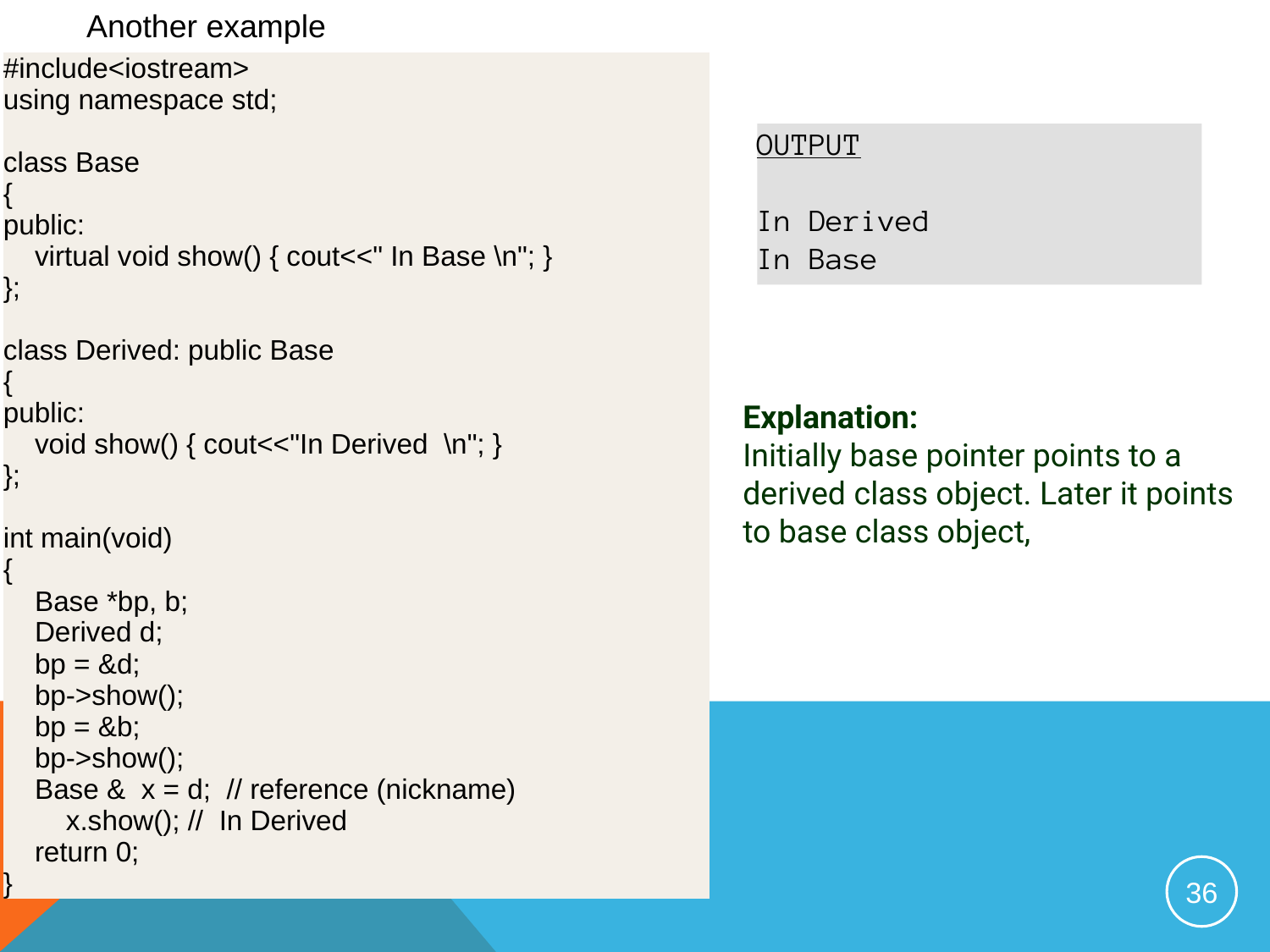

Another example
| #include<iostream> using namespace std;   class Base { public:     virtual void show() { cout<<" In Base \n"; } };   class Derived: public Base { public:     void show() { cout<<"In Derived \n"; } };   int main(void) {     Base \*bp, b;     Derived d;     bp = &d;     bp->show();     bp = &b;     bp->show(); Base & x = d; // reference (nickname) x.show(); // In Derived     return 0; } |
| --- |
OUTPUT

In Derived
In Base
Explanation:
Initially base pointer points to a derived class object. Later it points to base class object,
36